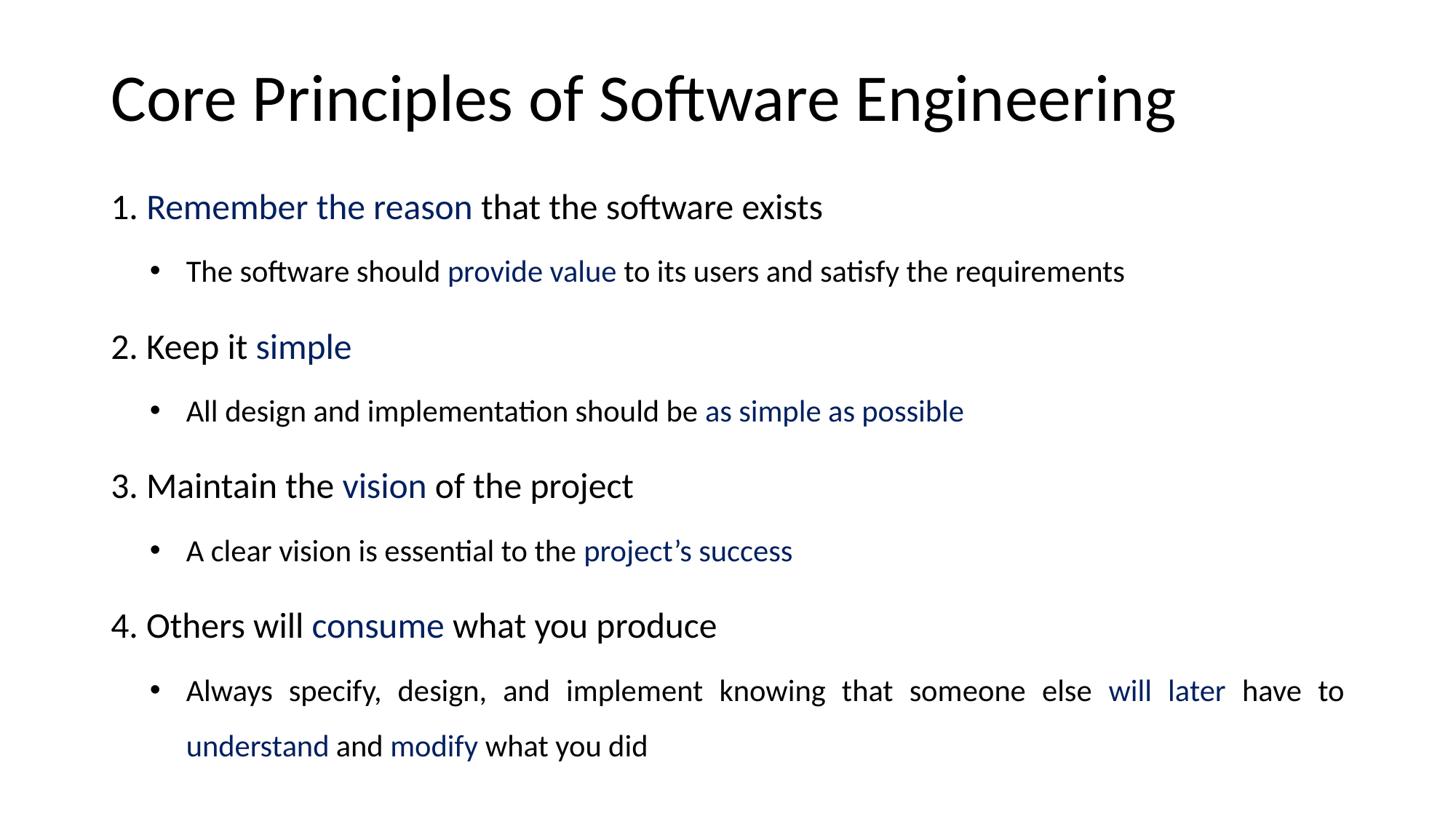

# Core Principles of Software Engineering
1. Remember the reason that the software exists
The software should provide value to its users and satisfy the requirements
2. Keep it simple
All design and implementation should be as simple as possible
3. Maintain the vision of the project
A clear vision is essential to the project’s success
4. Others will consume what you produce
Always specify, design, and implement knowing that someone else will later have to understand and modify what you did